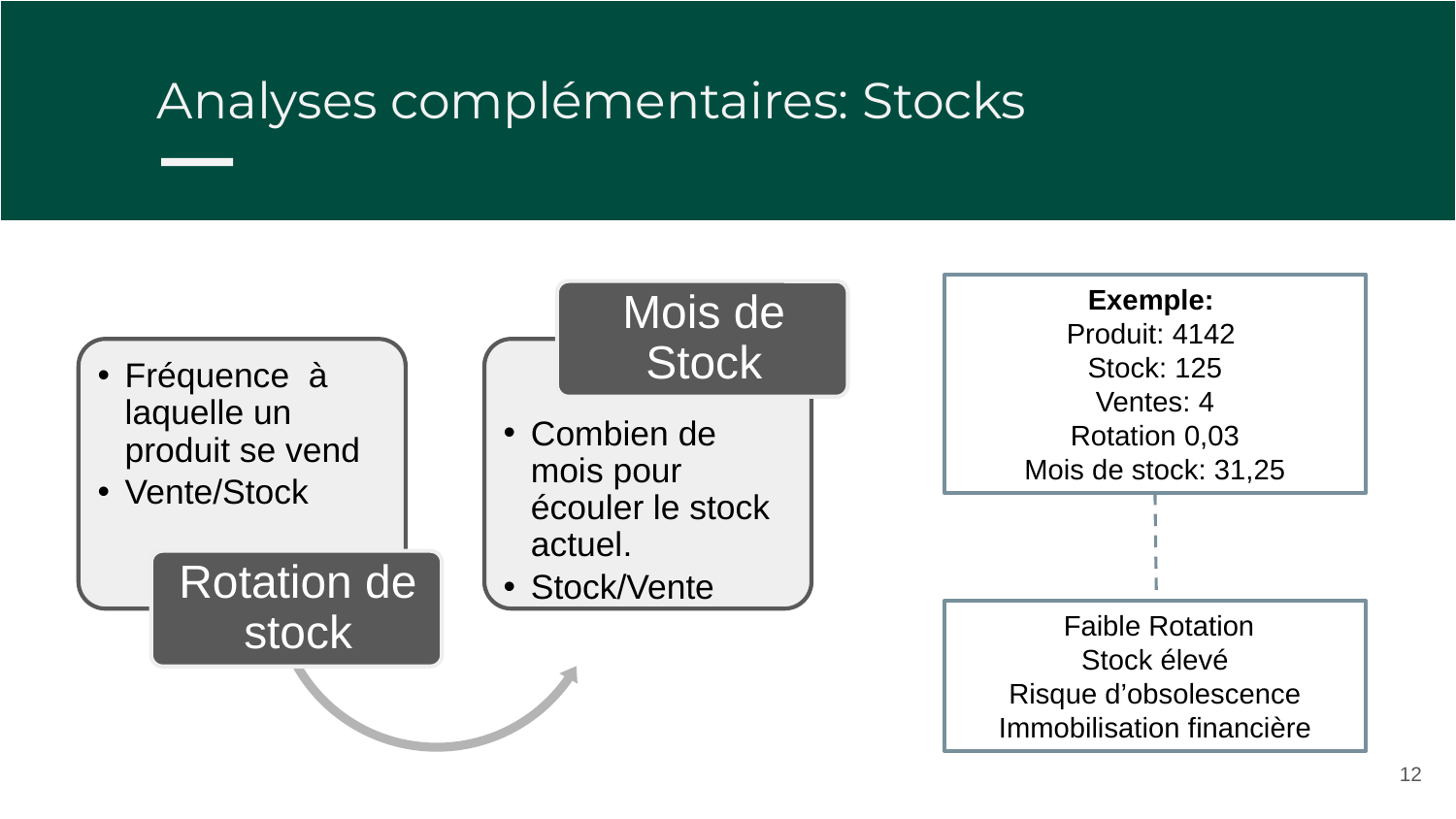

Analyses complémentaires: Stocks

Fréquence  à laquelle un produit se vend
Vente/Stock
Rotation de stock
Combien de mois pour écouler le stock actuel.
Stock/Vente
Mois de Stock
Exemple:
Produit: 4142
Stock: 125
Ventes: 4
Rotation 0,03
Mois de stock: 31,25
 Faible Rotation
Stock élevé
Risque d’obsolescence
Immobilisation financière
12